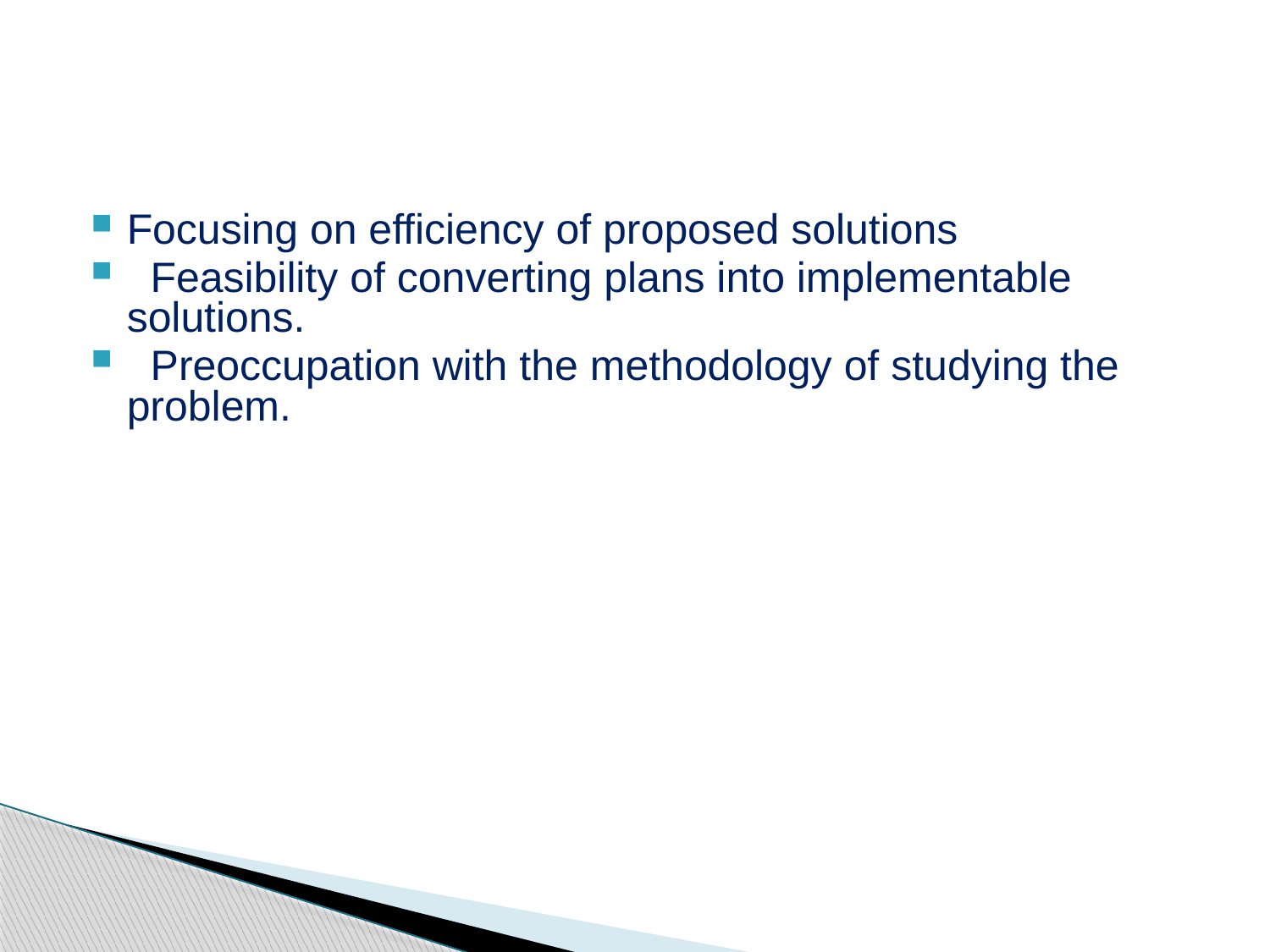

#
Focusing on efficiency of proposed solutions
  Feasibility of converting plans into implementable     solutions.
  Preoccupation with the methodology of studying the     problem.